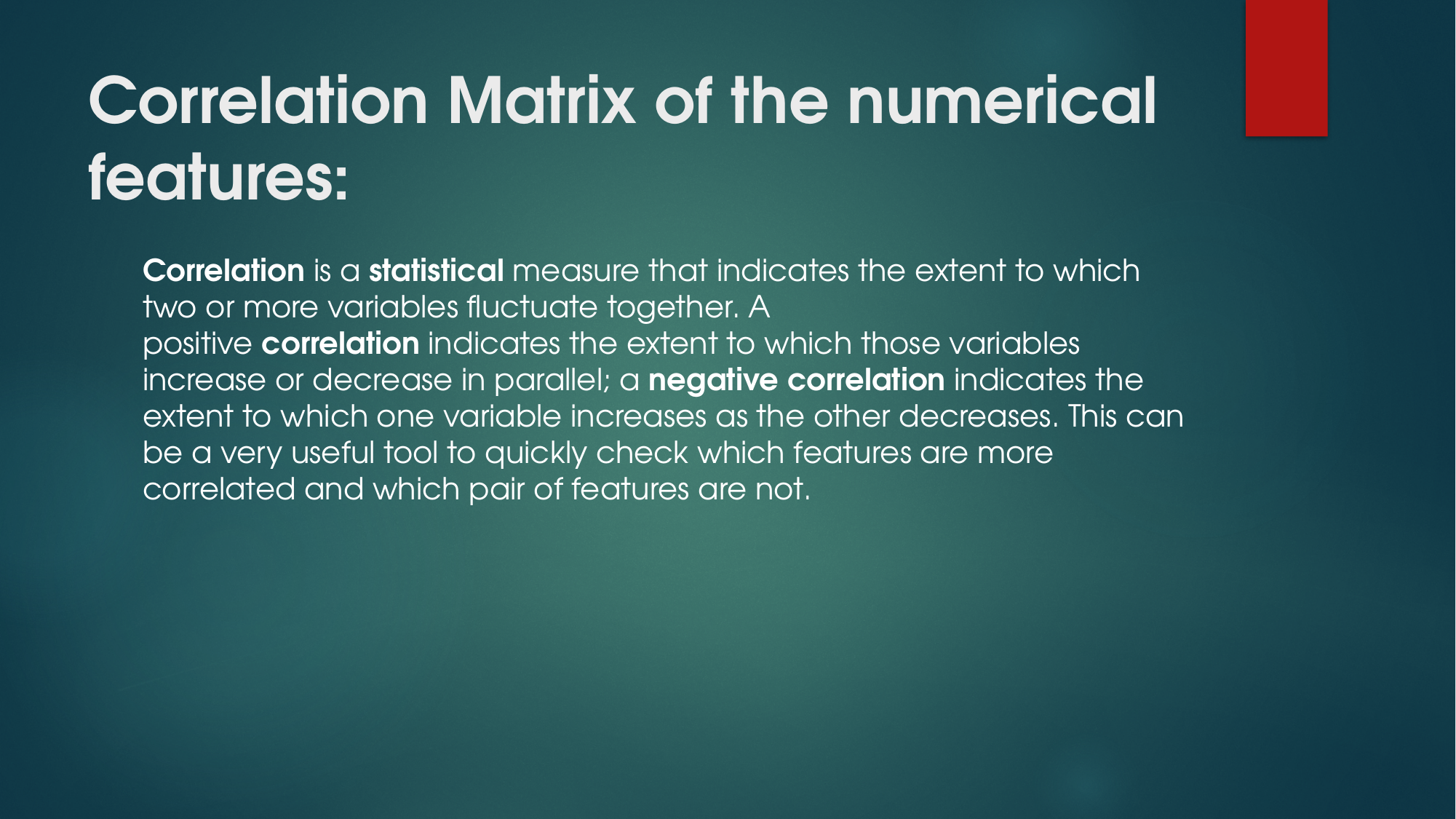

# Correlation Matrix of the numerical features:
Correlation is a statistical measure that indicates the extent to which two or more variables fluctuate together. A positive correlation indicates the extent to which those variables increase or decrease in parallel; a negative correlation indicates the extent to which one variable increases as the other decreases. This can be a very useful tool to quickly check which features are more correlated and which pair of features are not.